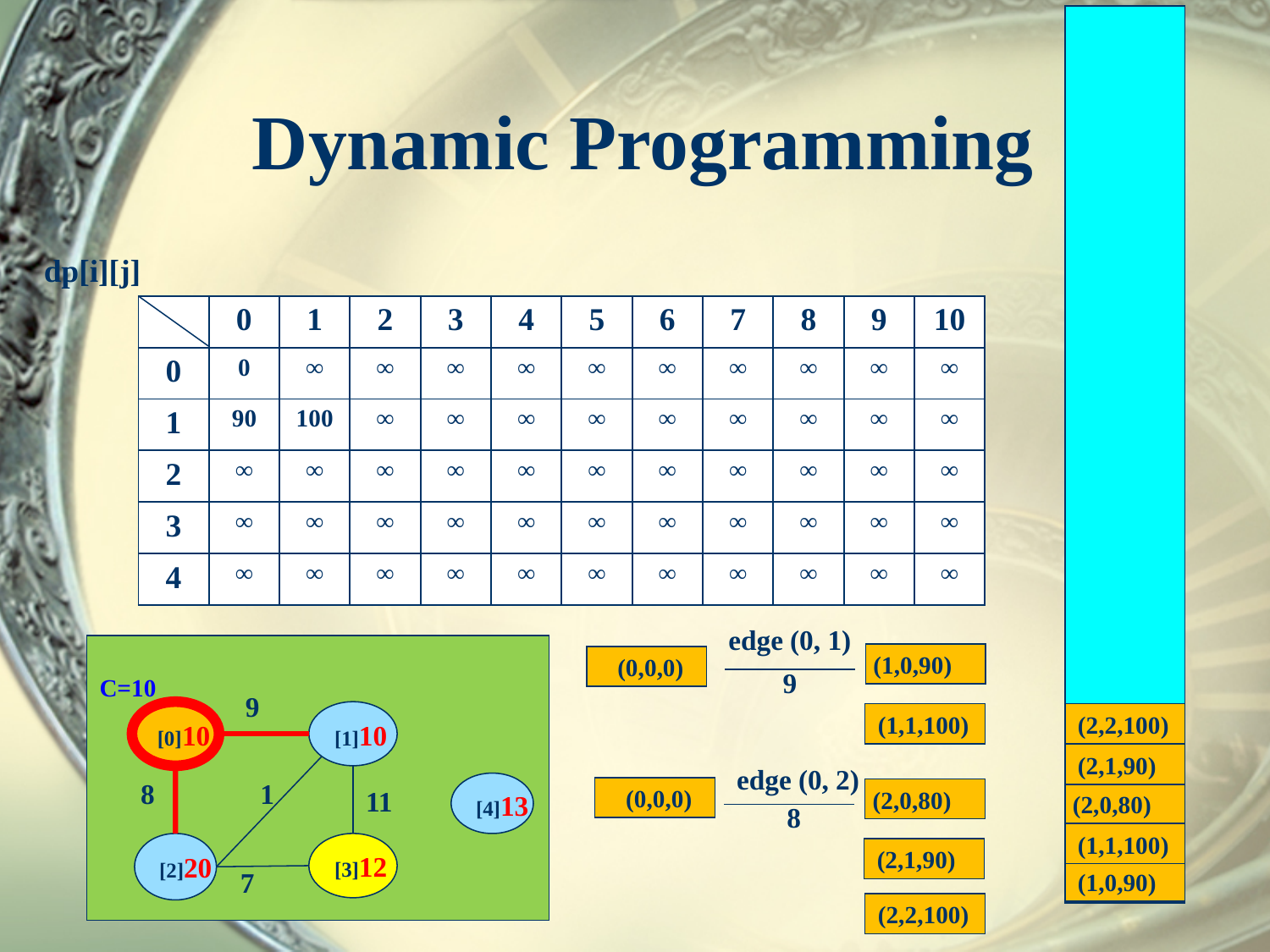

# Dynamic Programming
dp[i][j]
|  | 0 | 1 | 2 | 3 | 4 | 5 | 6 | 7 | 8 | 9 | 10 |
| --- | --- | --- | --- | --- | --- | --- | --- | --- | --- | --- | --- |
| 0 | 0 | ∞ | ∞ | ∞ | ∞ | ∞ | ∞ | ∞ | ∞ | ∞ | ∞ |
| 1 | 90 | 100 | ∞ | ∞ | ∞ | ∞ | ∞ | ∞ | ∞ | ∞ | ∞ |
| 2 | ∞ | ∞ | ∞ | ∞ | ∞ | ∞ | ∞ | ∞ | ∞ | ∞ | ∞ |
| 3 | ∞ | ∞ | ∞ | ∞ | ∞ | ∞ | ∞ | ∞ | ∞ | ∞ | ∞ |
| 4 | ∞ | ∞ | ∞ | ∞ | ∞ | ∞ | ∞ | ∞ | ∞ | ∞ | ∞ |
edge (0, 1)

(1,0,90)

(0,0,0)

9
C=10
9
[1]10
[0]10
(1,1,100)

(2,2,100)

(2,1,90)

edge (0, 2)
1
8
[4]13
(0,0,0)

11
(2,0,80)

(2,0,80)

8
(1,1,100)

[2]20
[3]12
(2,1,90)

7
(1,0,90)

(2,2,100)